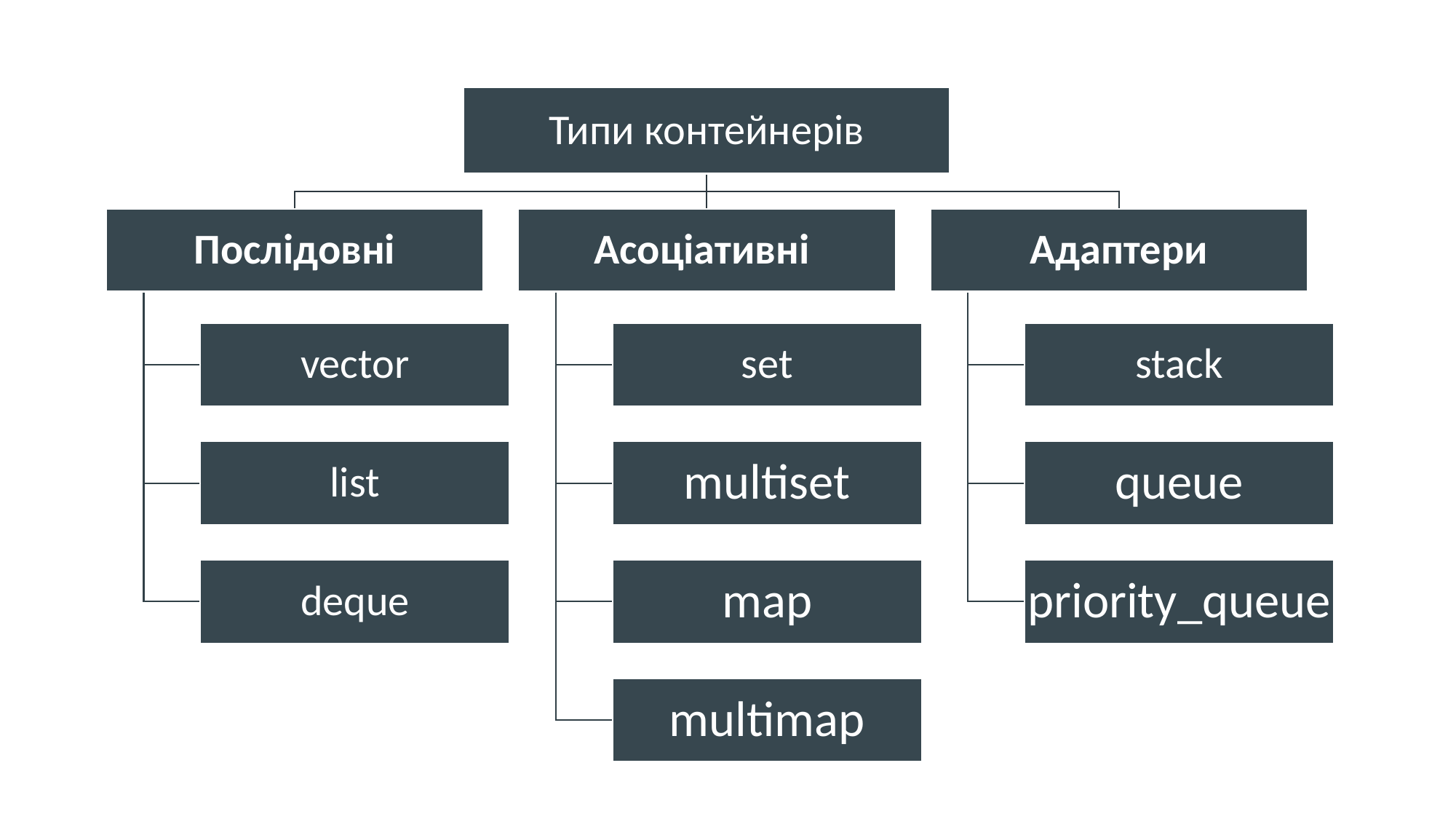

Типи контейнерів
Послідовні
vector
list
deque
Асоціативні
set
multiset
map
multimap
Адаптери
stack
queue
priority_queue